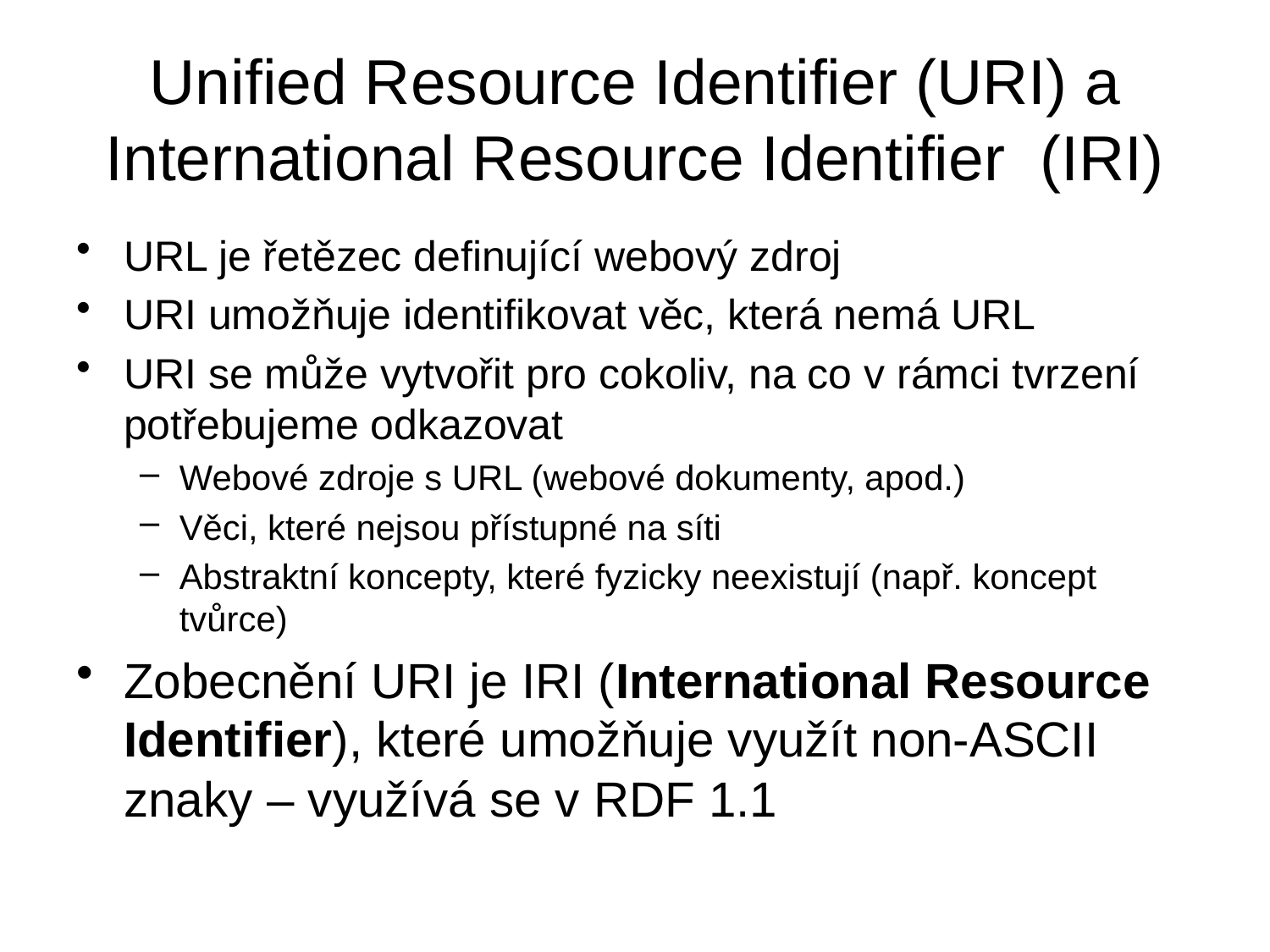

# Unified Resource Identifier (URI) a International Resource Identifier  (IRI)
URL je řetězec definující webový zdroj
URI umožňuje identifikovat věc, která nemá URL
URI se může vytvořit pro cokoliv, na co v rámci tvrzení potřebujeme odkazovat
Webové zdroje s URL (webové dokumenty, apod.)
Věci, které nejsou přístupné na síti
Abstraktní koncepty, které fyzicky neexistují (např. koncept tvůrce)
Zobecnění URI je IRI (International Resource Identifier), které umožňuje využít non-ASCII znaky – využívá se v RDF 1.1